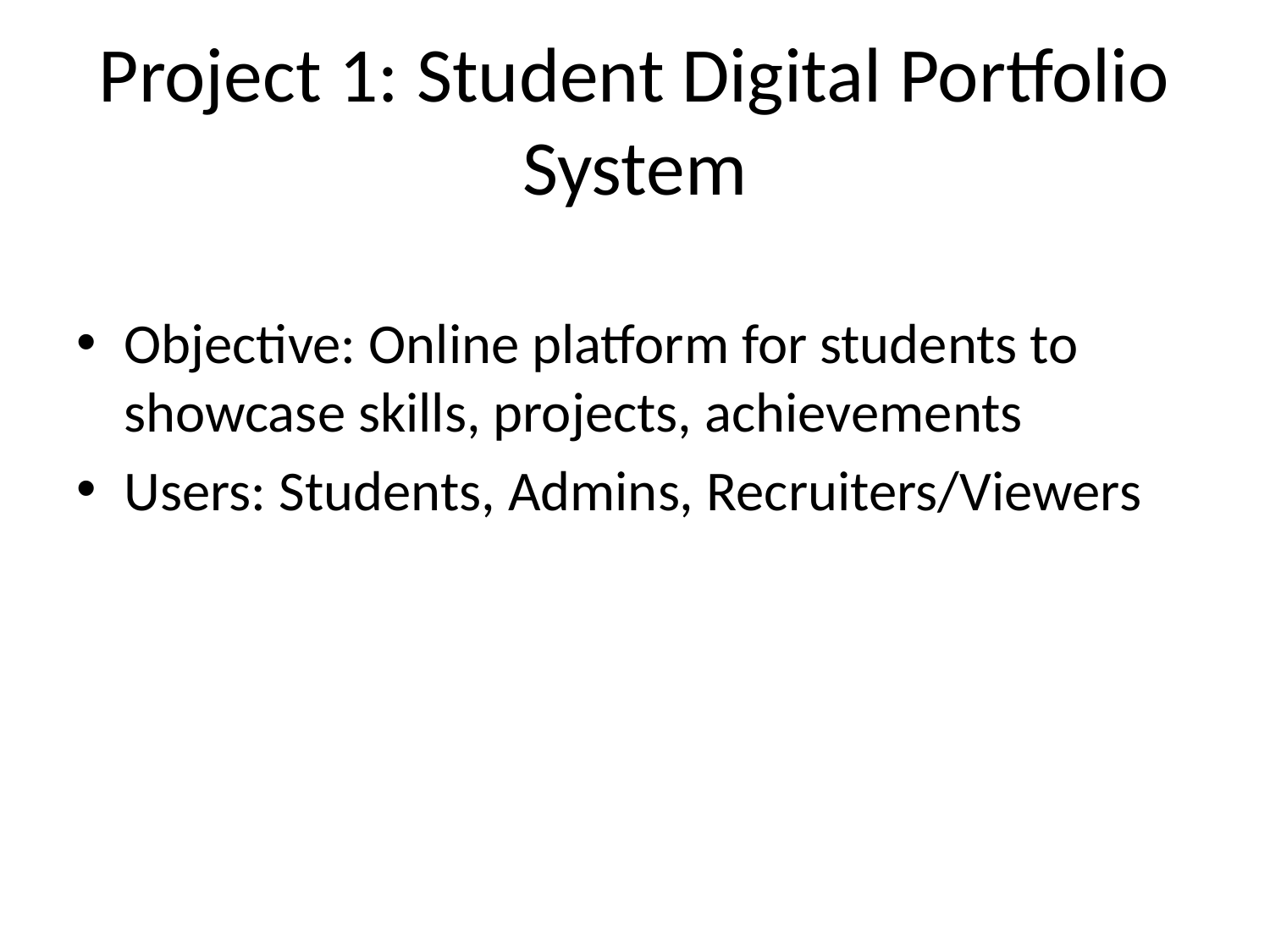

# Project 1: Student Digital Portfolio System

Objective: Online platform for students to showcase skills, projects, achievements
Users: Students, Admins, Recruiters/Viewers